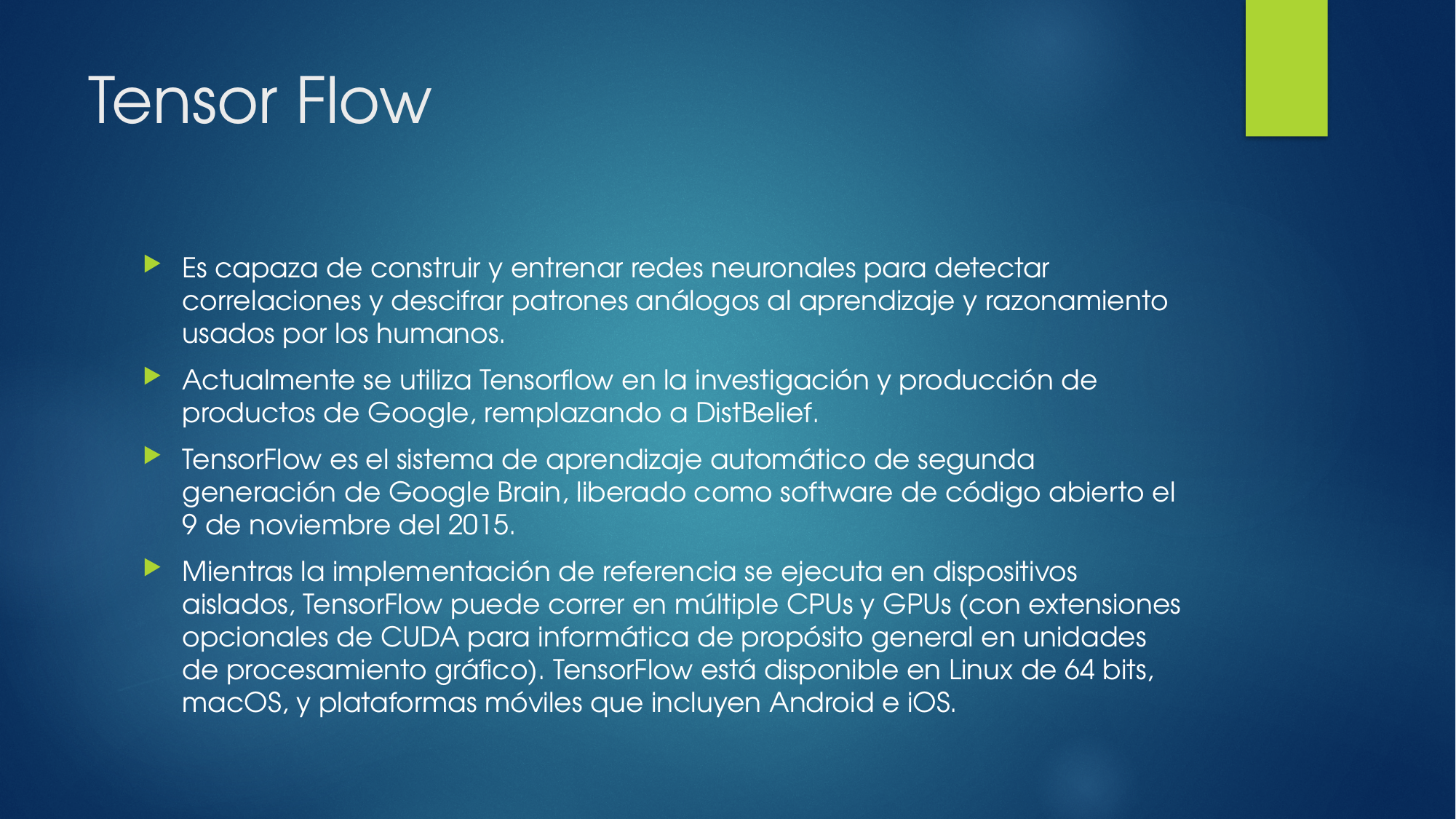

# Tensor Flow
Es capaza de construir y entrenar redes neuronales para detectar correlaciones y descifrar patrones análogos al aprendizaje y razonamiento usados por los humanos.​
Actualmente se utiliza Tensorflow en la investigación y producción de productos de Google, remplazando a DistBelief.
TensorFlow es el sistema de aprendizaje automático de segunda generación de Google Brain, liberado como software de código abierto el 9 de noviembre del 2015.
Mientras la implementación de referencia se ejecuta en dispositivos aislados, TensorFlow puede correr en múltiple CPUs y GPUs (con extensiones opcionales de CUDA para informática de propósito general en unidades de procesamiento gráfico). TensorFlow está disponible en Linux de 64 bits, macOS, y plataformas móviles que incluyen Android e iOS.